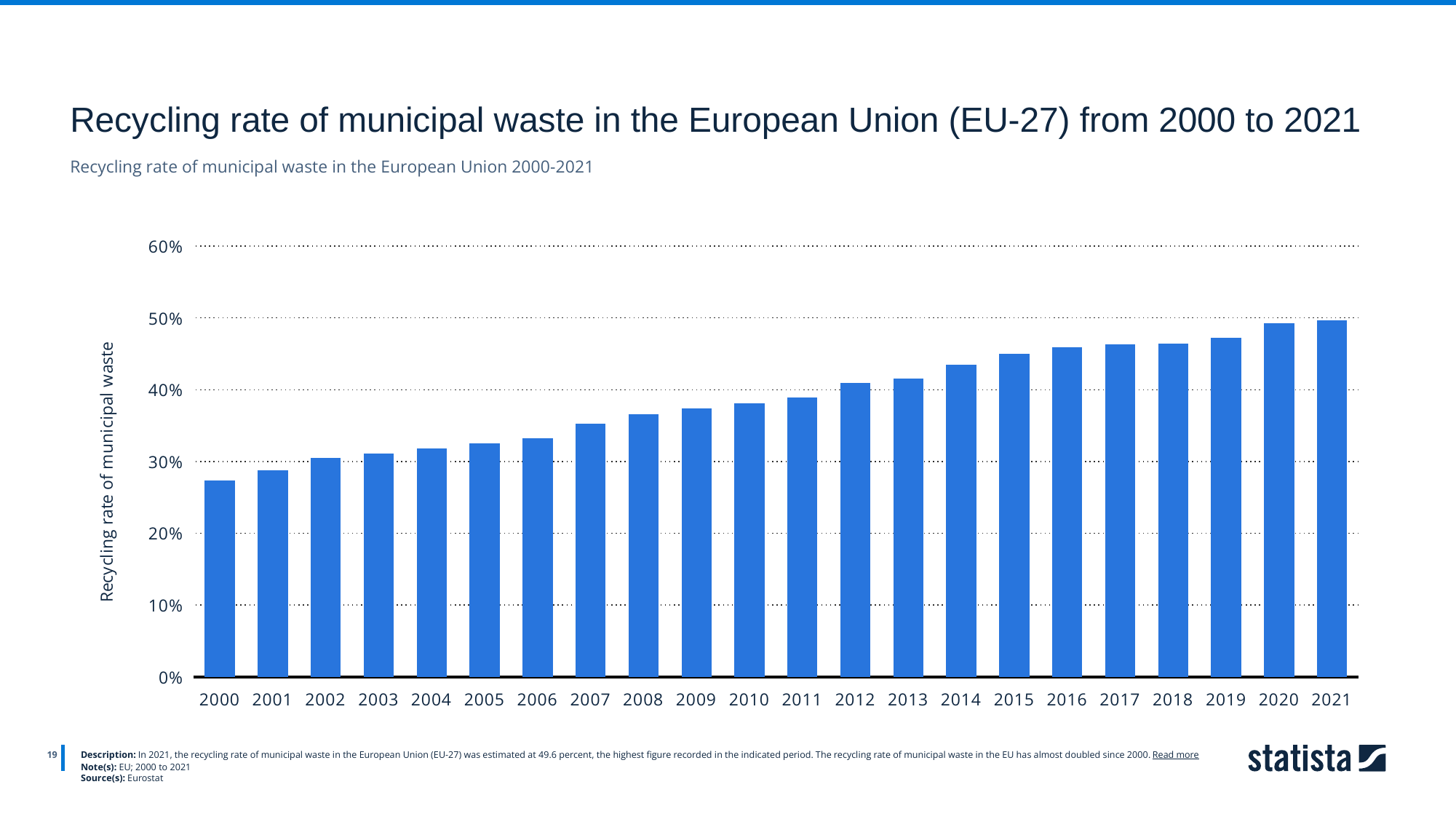

Recycling rate of municipal waste in the European Union (EU-27) from 2000 to 2021
Recycling rate of municipal waste in the European Union 2000-2021

### Chart

| Category | EU27 |
|---|---|
| 2000 | 0.273 |
| 2001 | 0.287 |
| 2002 | 0.304 |
| 2003 | 0.311 |
| 2004 | 0.318 |
| 2005 | 0.325 |
| 2006 | 0.332 |
| 2007 | 0.352 |
| 2008 | 0.365 |
| 2009 | 0.373 |
| 2010 | 0.38 |
| 2011 | 0.389 |
| 2012 | 0.409 |
| 2013 | 0.415 |
| 2014 | 0.434 |
| 2015 | 0.449 |
| 2016 | 0.459 |
| 2017 | 0.463 |
| 2018 | 0.464 |
| 2019 | 0.472 |
| 2020 | 0.492 |
| 2021 | 0.496 |
19
Description: In 2021, the recycling rate of municipal waste in the European Union (EU-27) was estimated at 49.6 percent, the highest figure recorded in the indicated period. The recycling rate of municipal waste in the EU has almost doubled since 2000. Read more
Note(s): EU; 2000 to 2021
Source(s): Eurostat